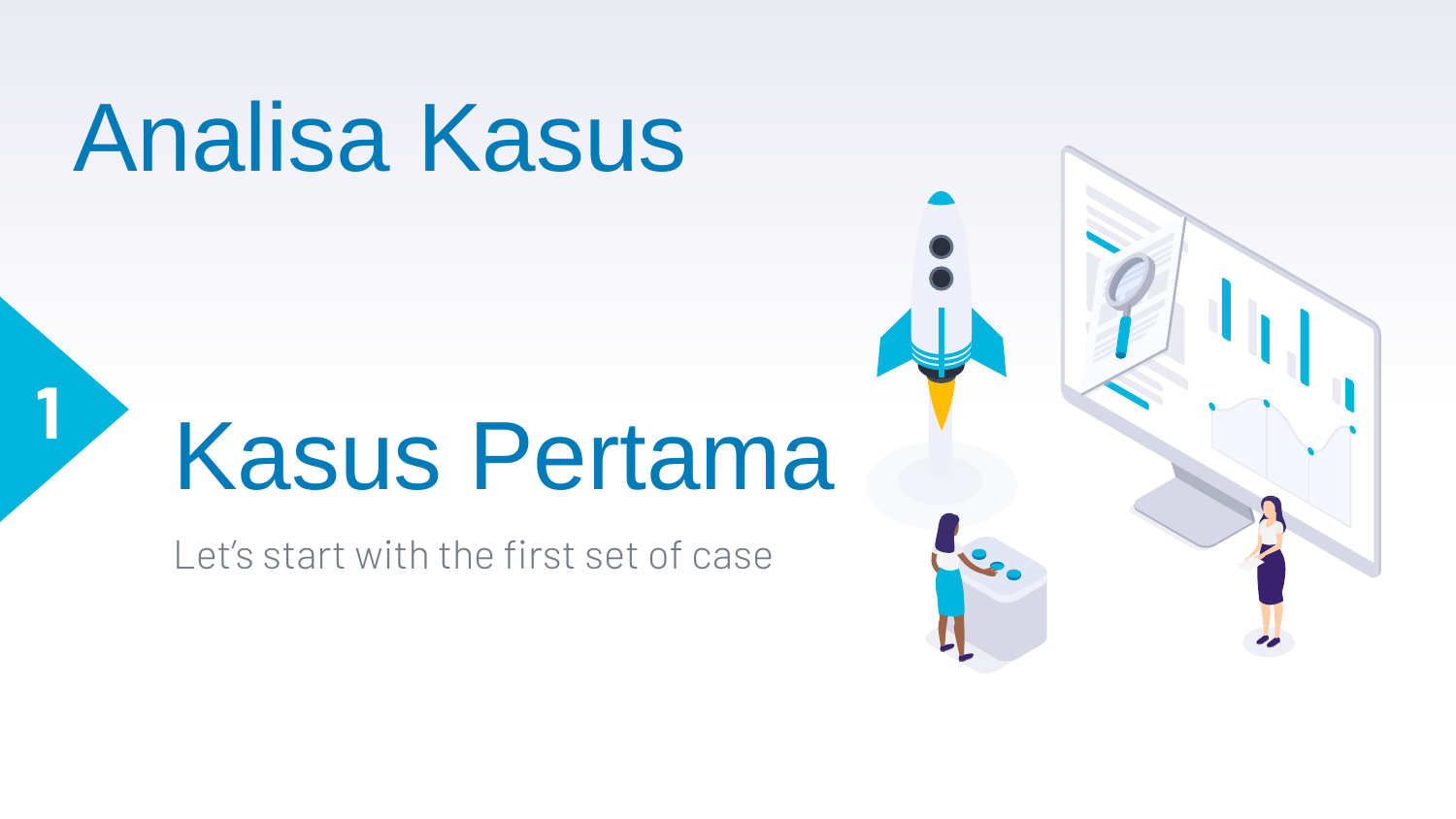

Analisa Kasus

1
# Kasus Pertama
Let’s start with the first set of case